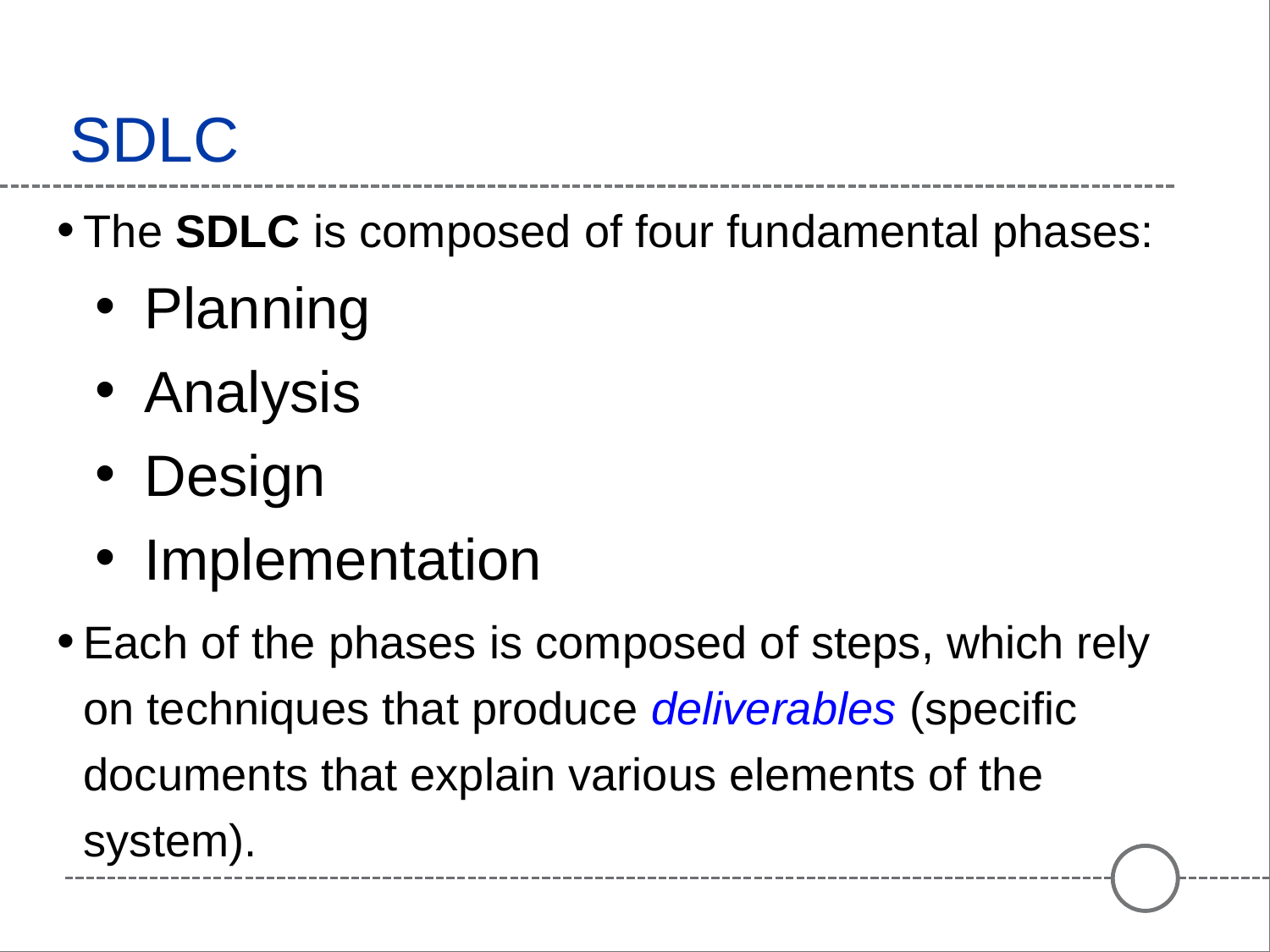

# SDLC
The SDLC is composed of four fundamental phases:
Planning
Analysis
Design
Implementation
Each of the phases is composed of steps, which rely on techniques that produce deliverables (specific documents that explain various elements of the system).